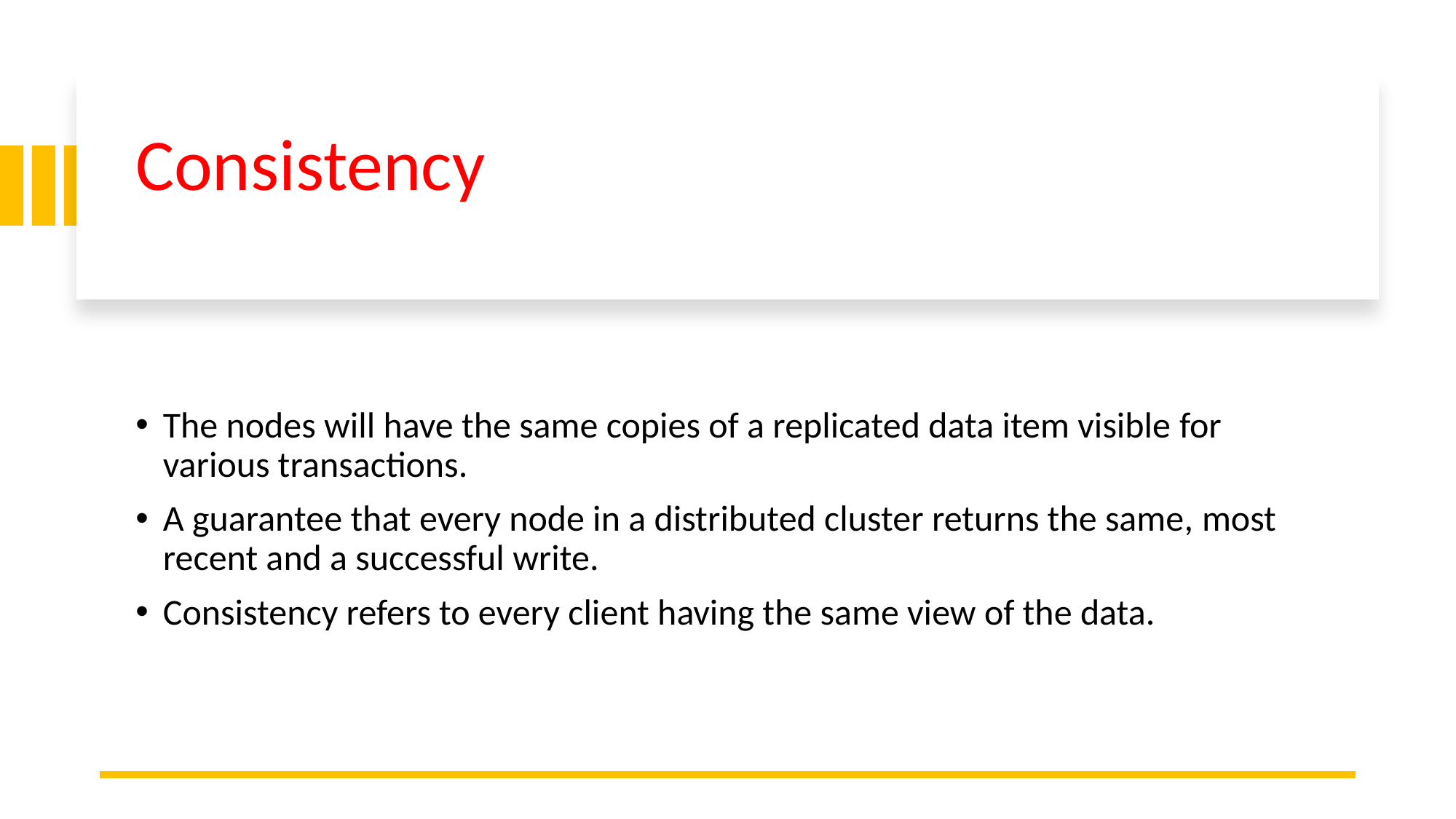

# Consistency

The nodes will have the same copies of a replicated data item visible for various transactions.
A guarantee that every node in a distributed cluster returns the same, most recent and a successful write.
Consistency refers to every client having the same view of the data.